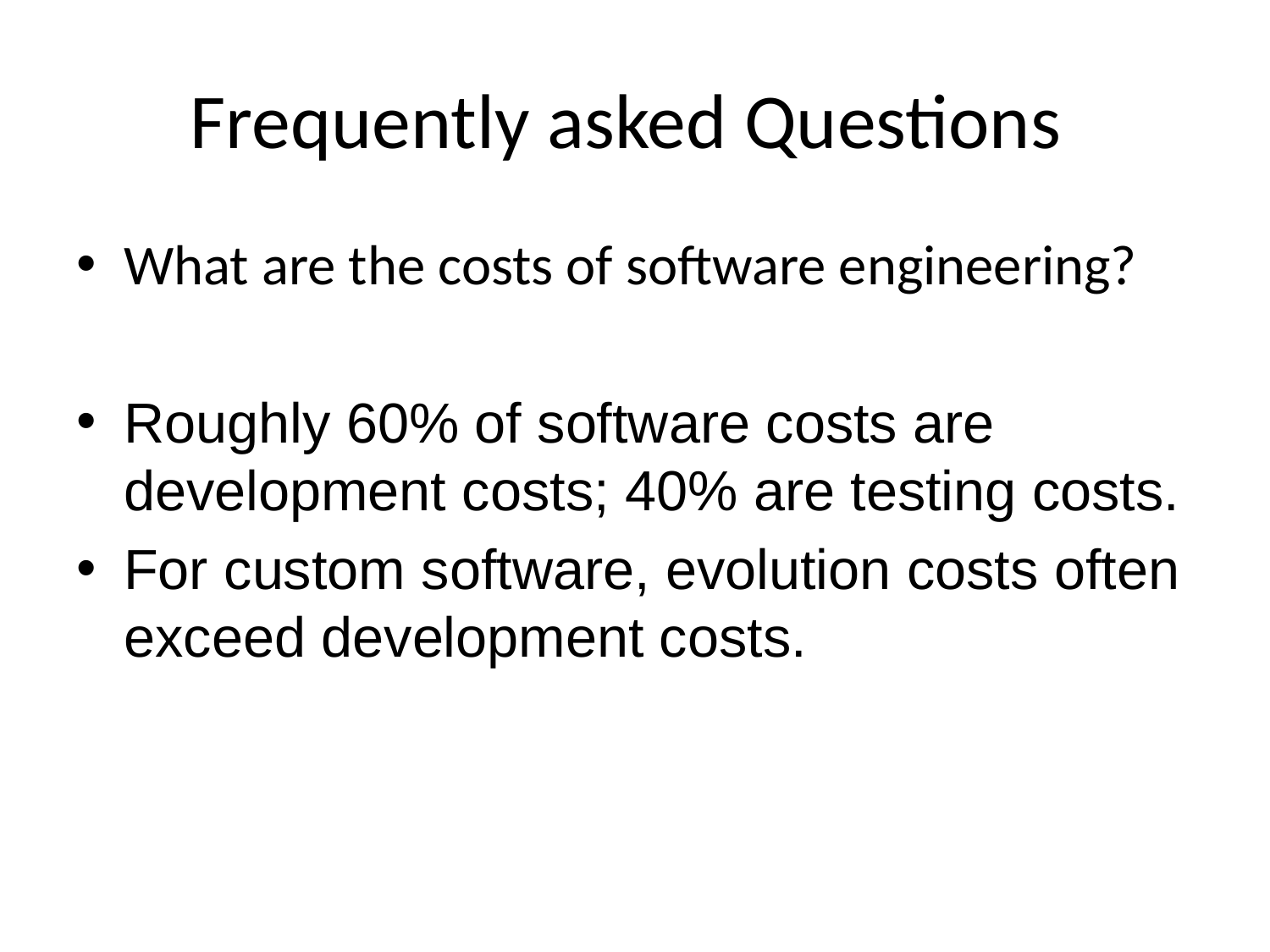

# Frequently asked Questions
What are the costs of software engineering?

Roughly 60% of software costs are development costs; 40% are testing costs.
For custom software, evolution costs often exceed development costs.